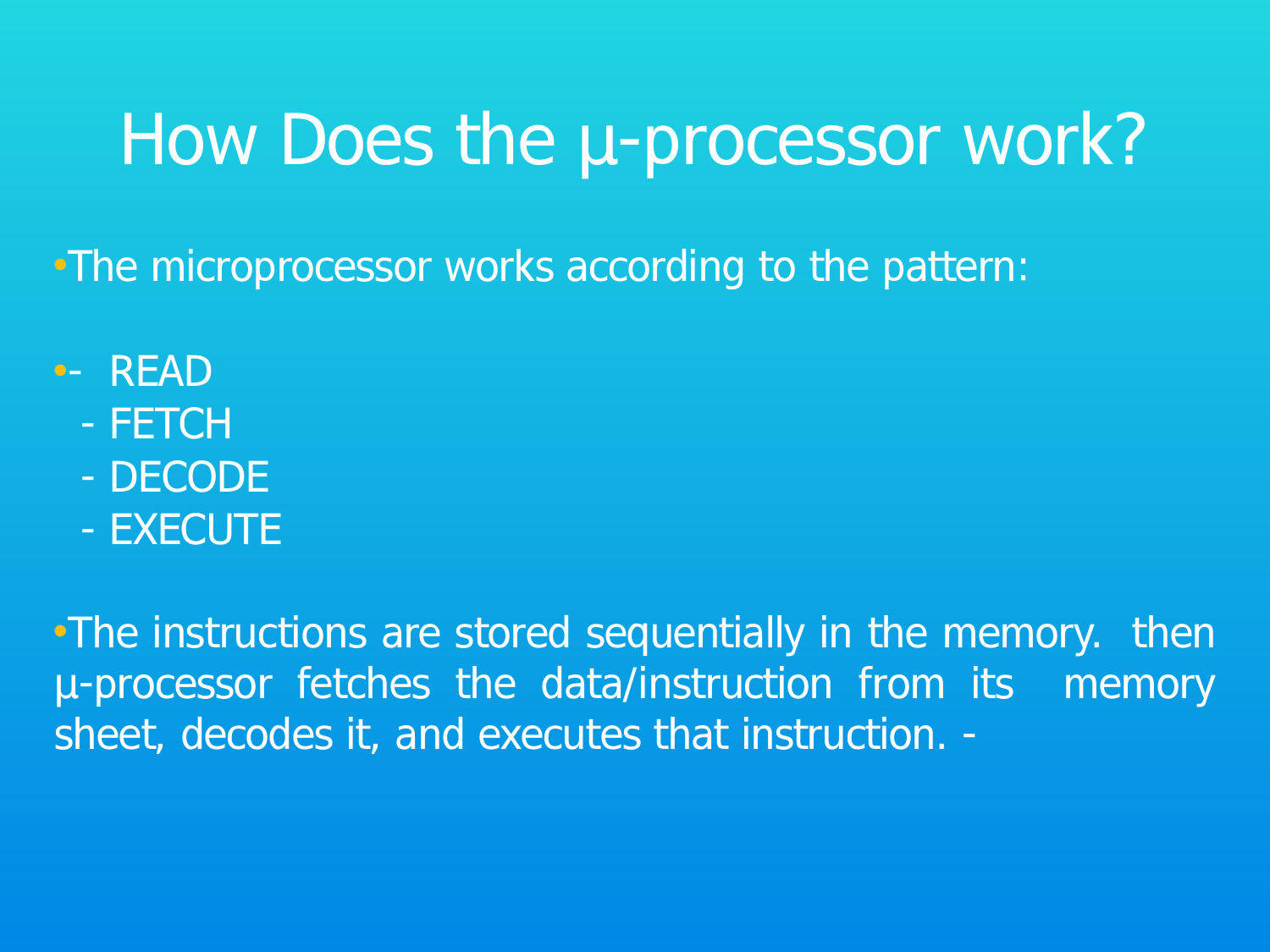

# How Does the µ-processor work?
The microprocessor works according to the pattern:

-  READ
  - FETCH
  - DECODE
  - EXECUTE

The instructions are stored sequentially in the memory.  then µ-processor fetches the data/instruction from its  memory sheet, decodes it, and executes that instruction. -